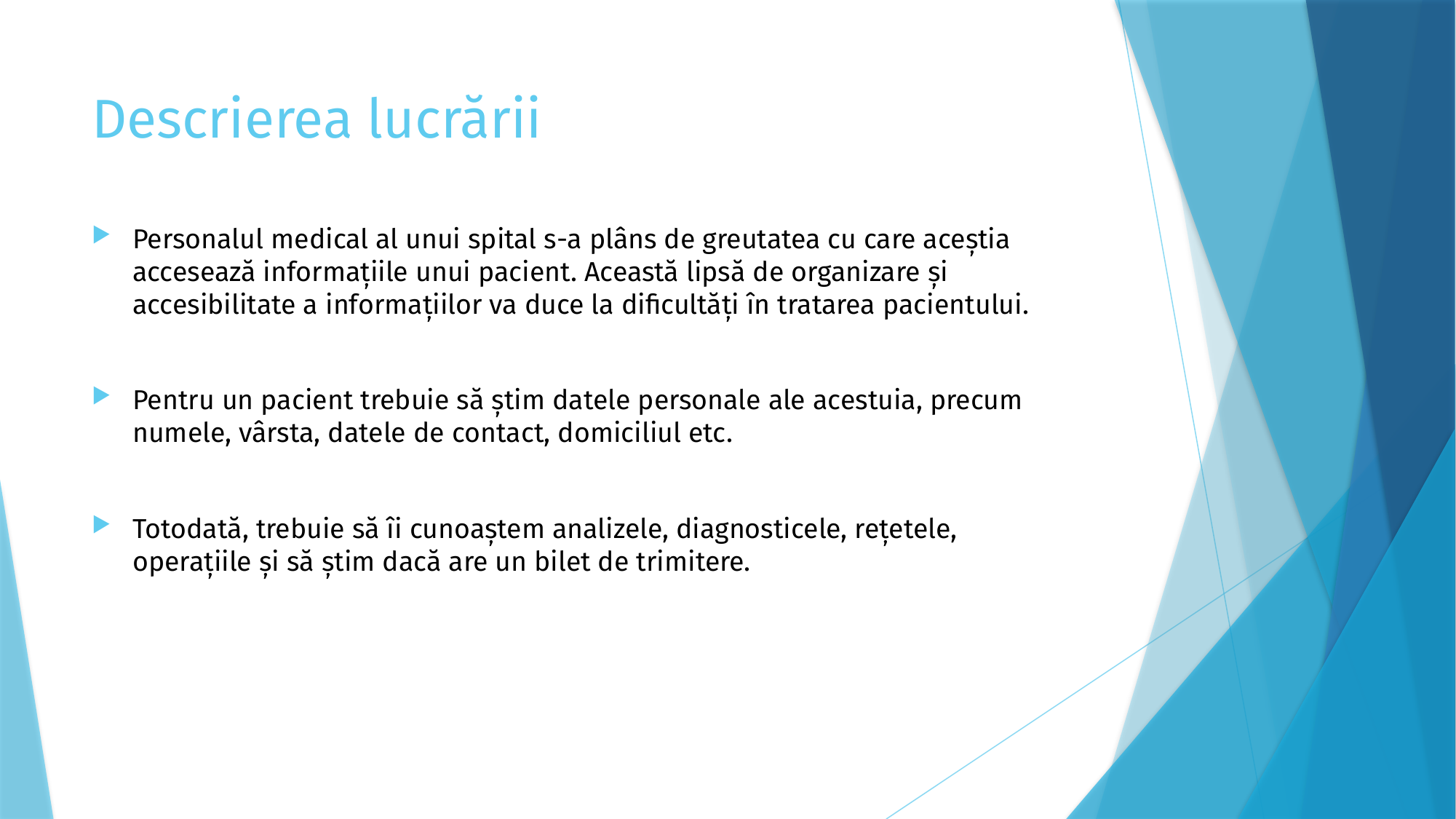

# Descrierea lucrării
Personalul medical al unui spital s-a plâns de greutatea cu care aceștia accesează informațiile unui pacient. Această lipsă de organizare și accesibilitate a informațiilor va duce la dificultăți în tratarea pacientului.

Pentru un pacient trebuie să știm datele personale ale acestuia, precum numele, vârsta, datele de contact, domiciliul etc.

Totodată, trebuie să îi cunoaștem analizele, diagnosticele, rețetele, operațiile și să știm dacă are un bilet de trimitere.